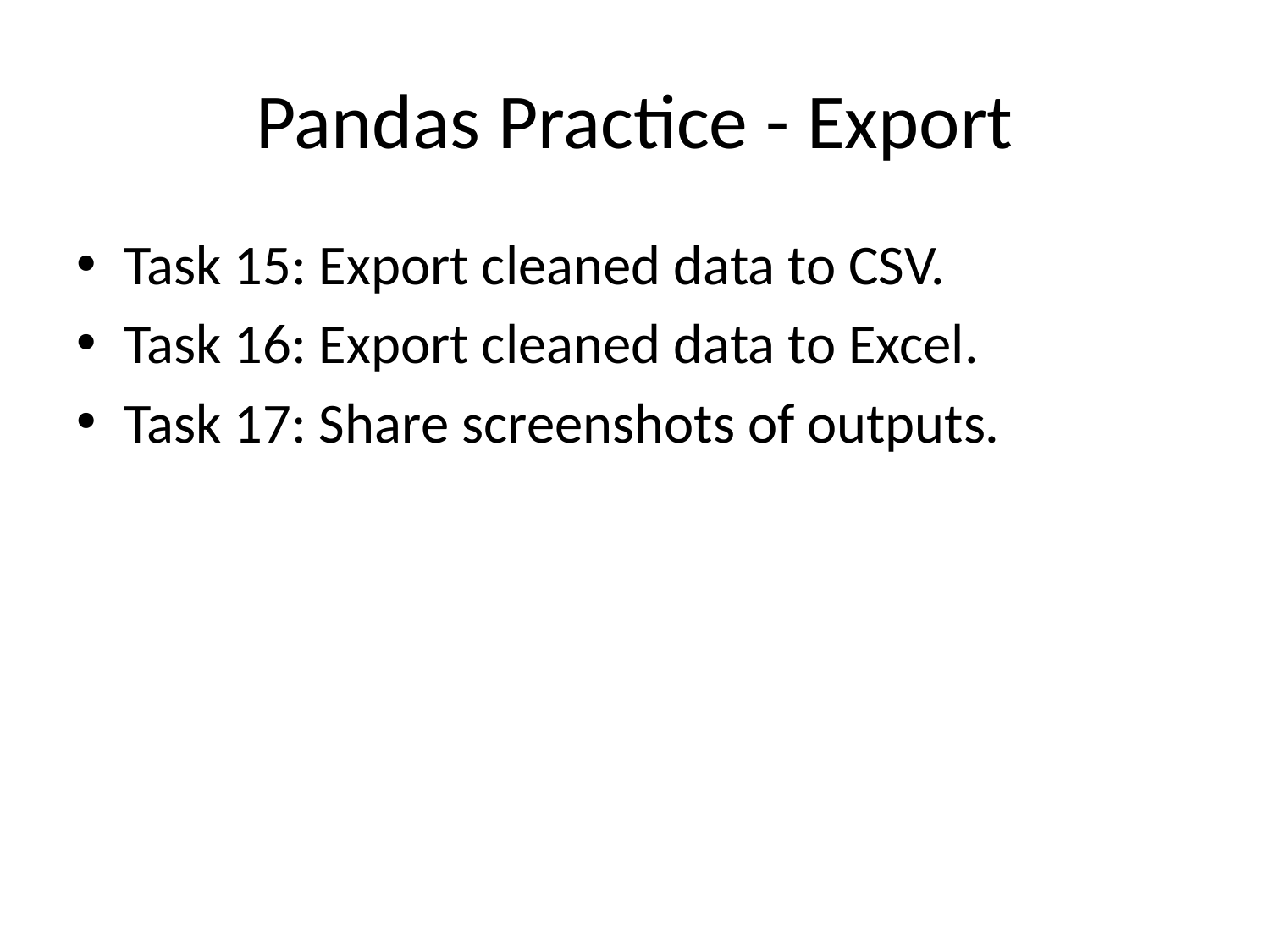

# Pandas Practice - Export
Task 15: Export cleaned data to CSV.
Task 16: Export cleaned data to Excel.
Task 17: Share screenshots of outputs.